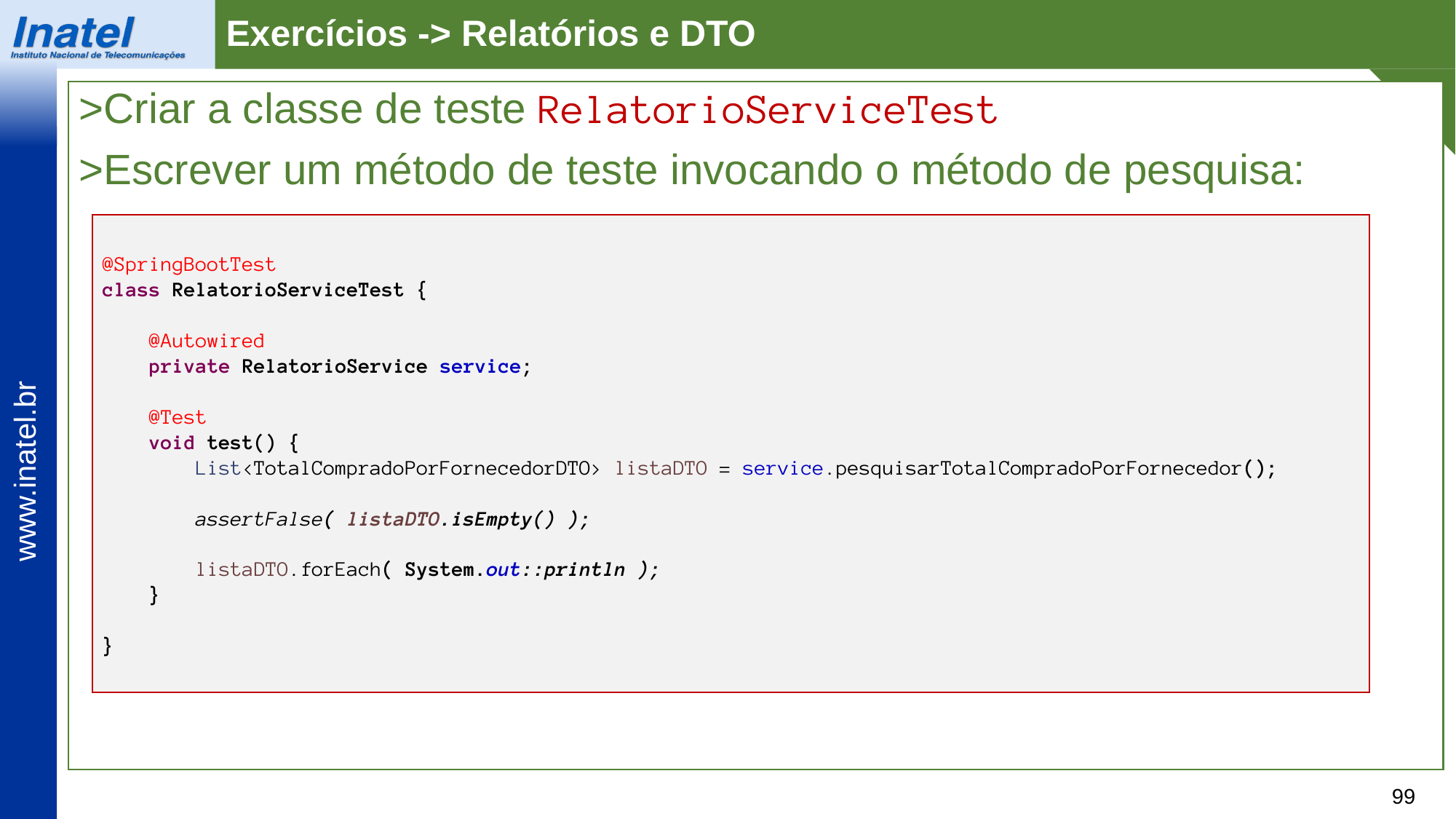

Exercícios -> Relatórios e DTO

>Criar a classe de teste RelatorioServiceTest
>Escrever um método de teste invocando o método de pesquisa:
@SpringBootTest
class RelatorioServiceTest {

    @Autowired
    private RelatorioService service;

    @Test
    void test() {
        List<TotalCompradoPorFornecedorDTO> listaDTO = service.pesquisarTotalCompradoPorFornecedor();

        assertFalse( listaDTO.isEmpty() );

        listaDTO.forEach( System.out::println );
    }

}